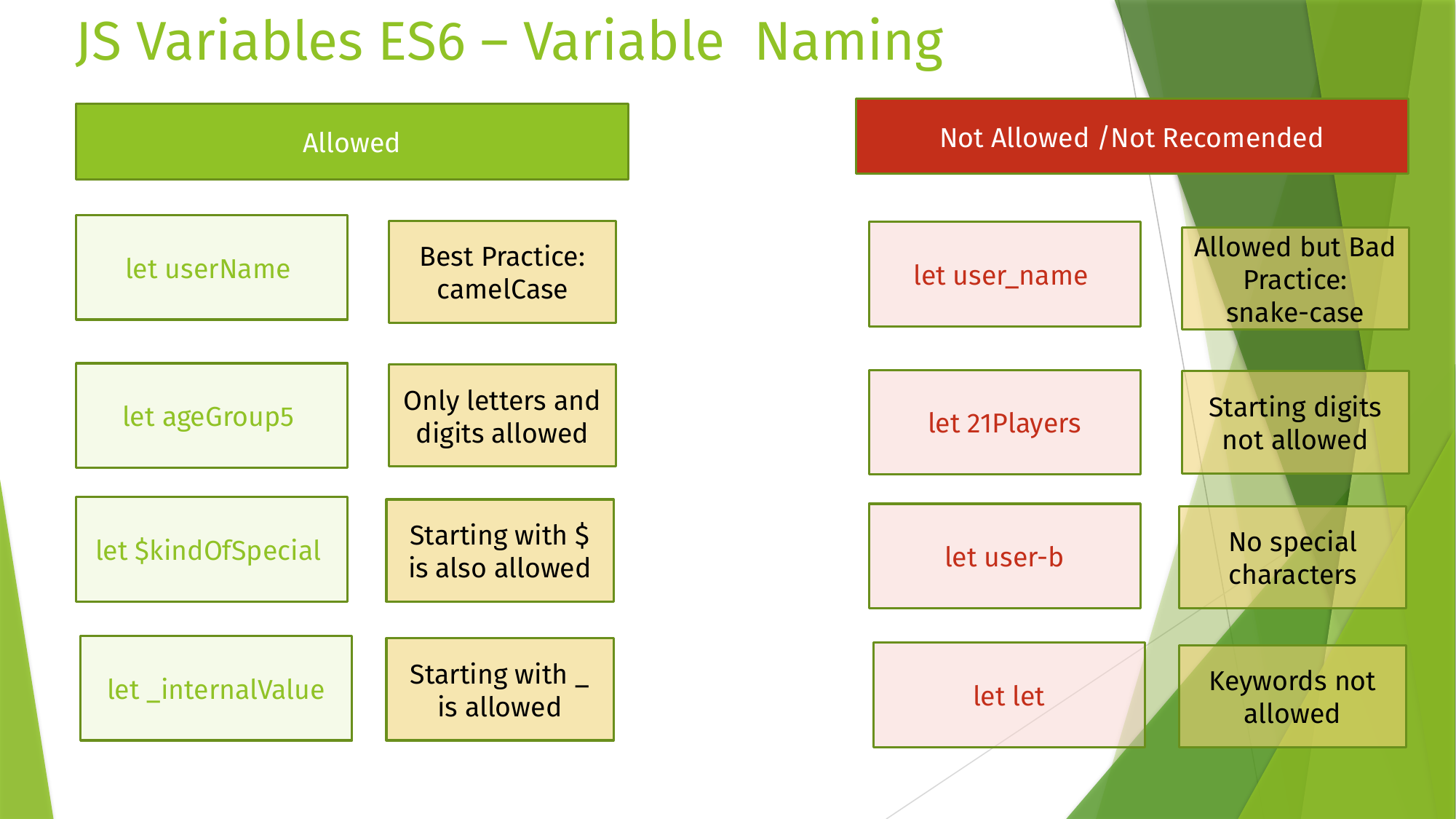

# JS Variables ES6 – Variable  Naming
Not Allowed /Not Recomended
Allowed
let userName
Best Practice:
camelCase
let user_name
Allowed but Bad Practice:
snake-case
let ageGroup5
Only letters and digits allowed
let 21Players
Starting digits not allowed
let $kindOfSpecial
Starting with $ is also allowed
let user-b
No special characters
let _internalValue
Starting with _ is allowed
let let
Keywords not allowed